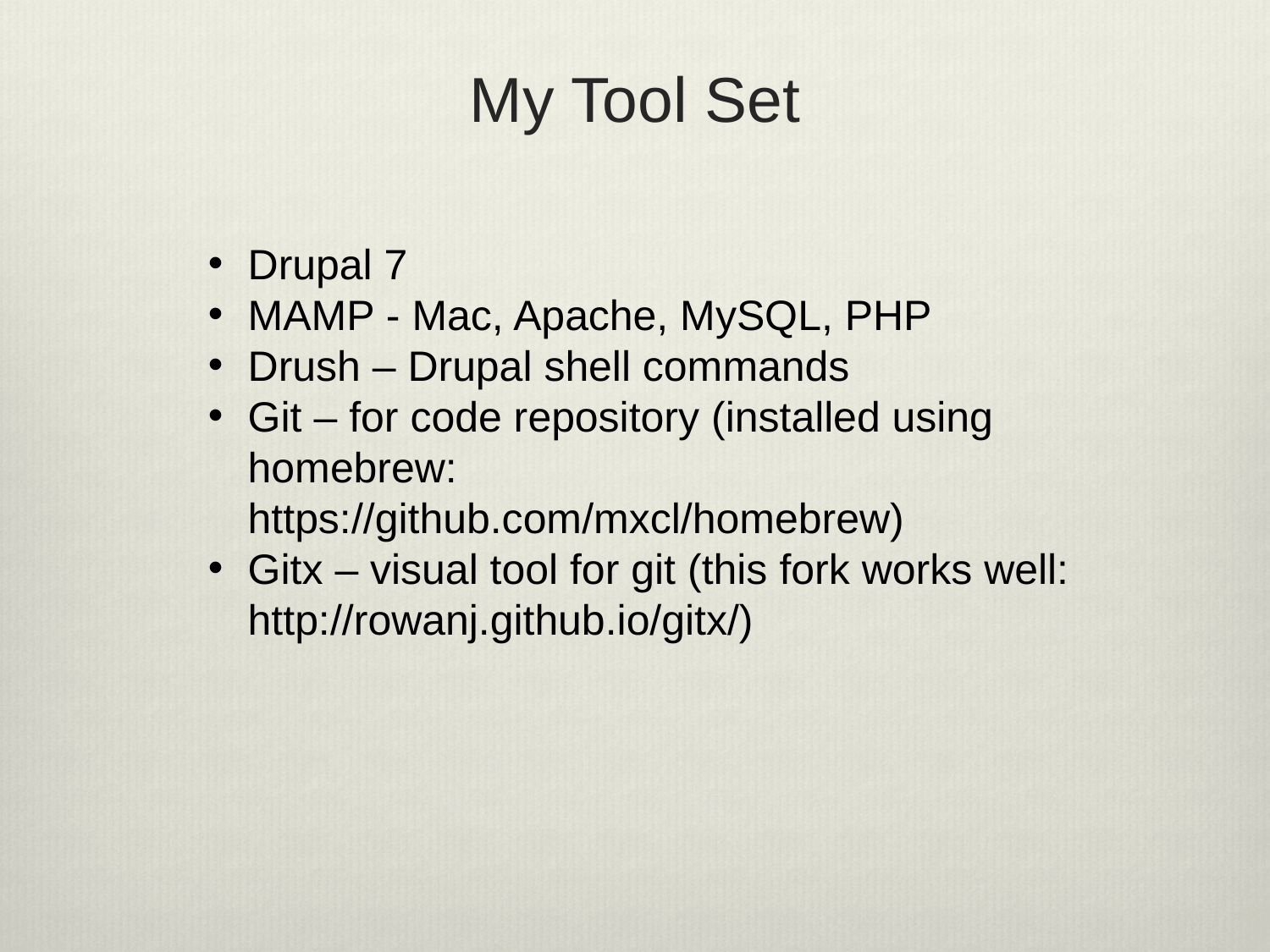

# My Tool Set
Drupal 7
MAMP - Mac, Apache, MySQL, PHP
Drush – Drupal shell commands
Git – for code repository (installed using homebrew: https://github.com/mxcl/homebrew)
Gitx – visual tool for git (this fork works well: http://rowanj.github.io/gitx/)